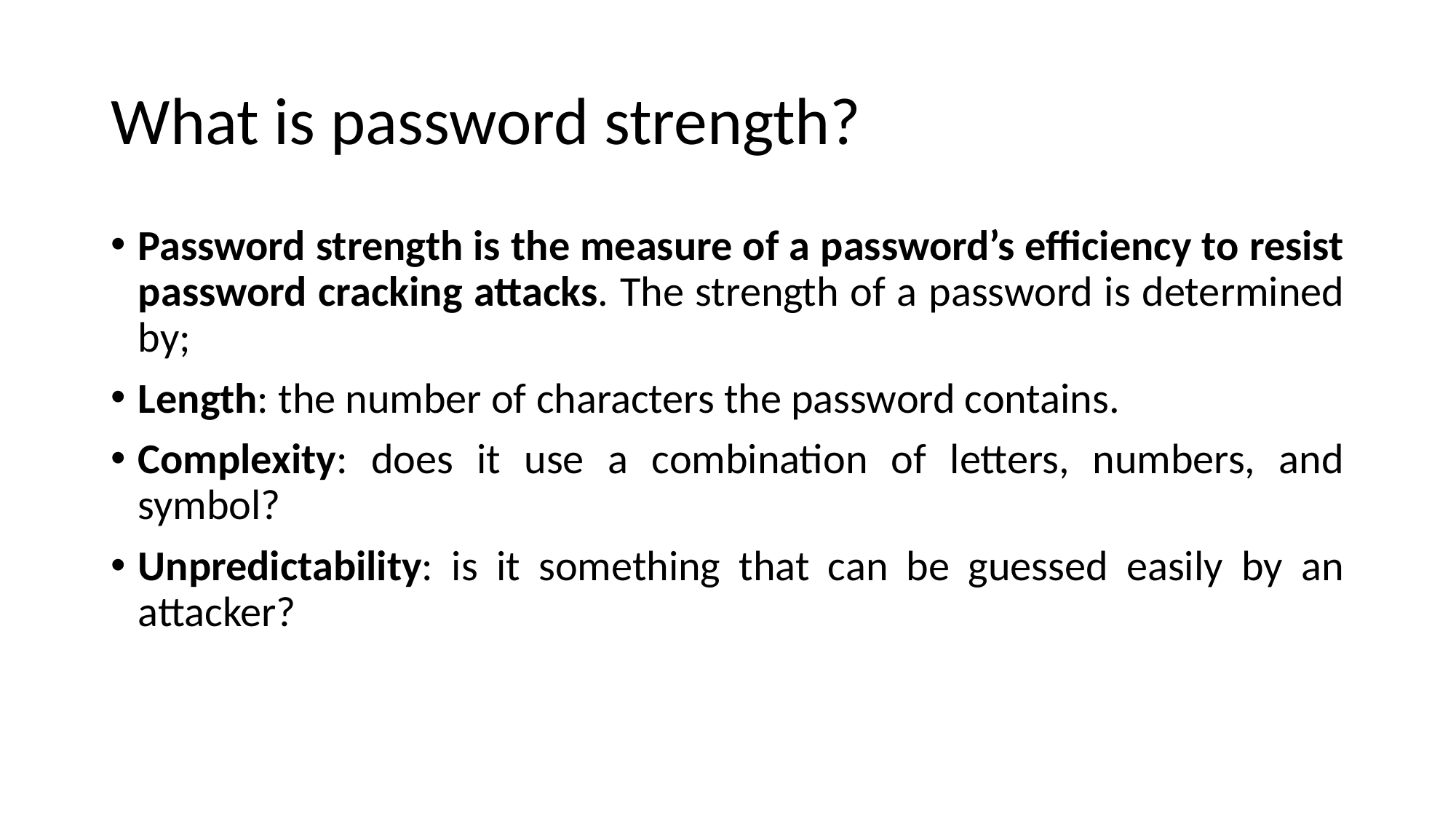

# What is password strength?
Password strength is the measure of a password’s efficiency to resist password cracking attacks. The strength of a password is determined by;
Length: the number of characters the password contains.
Complexity: does it use a combination of letters, numbers, and symbol?
Unpredictability: is it something that can be guessed easily by an attacker?